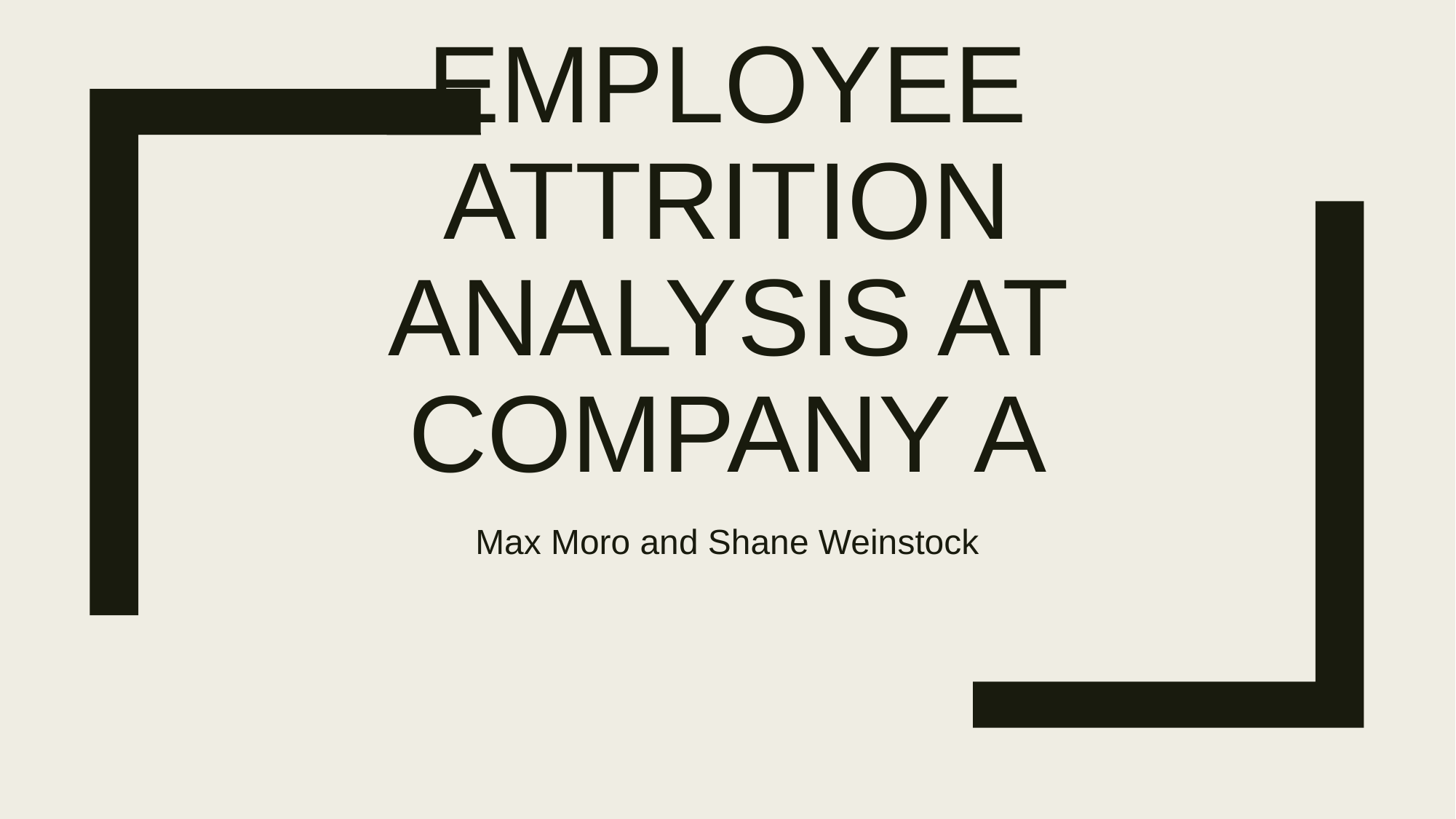

# Employee Attrition Analysis at Company A
Max Moro and Shane Weinstock